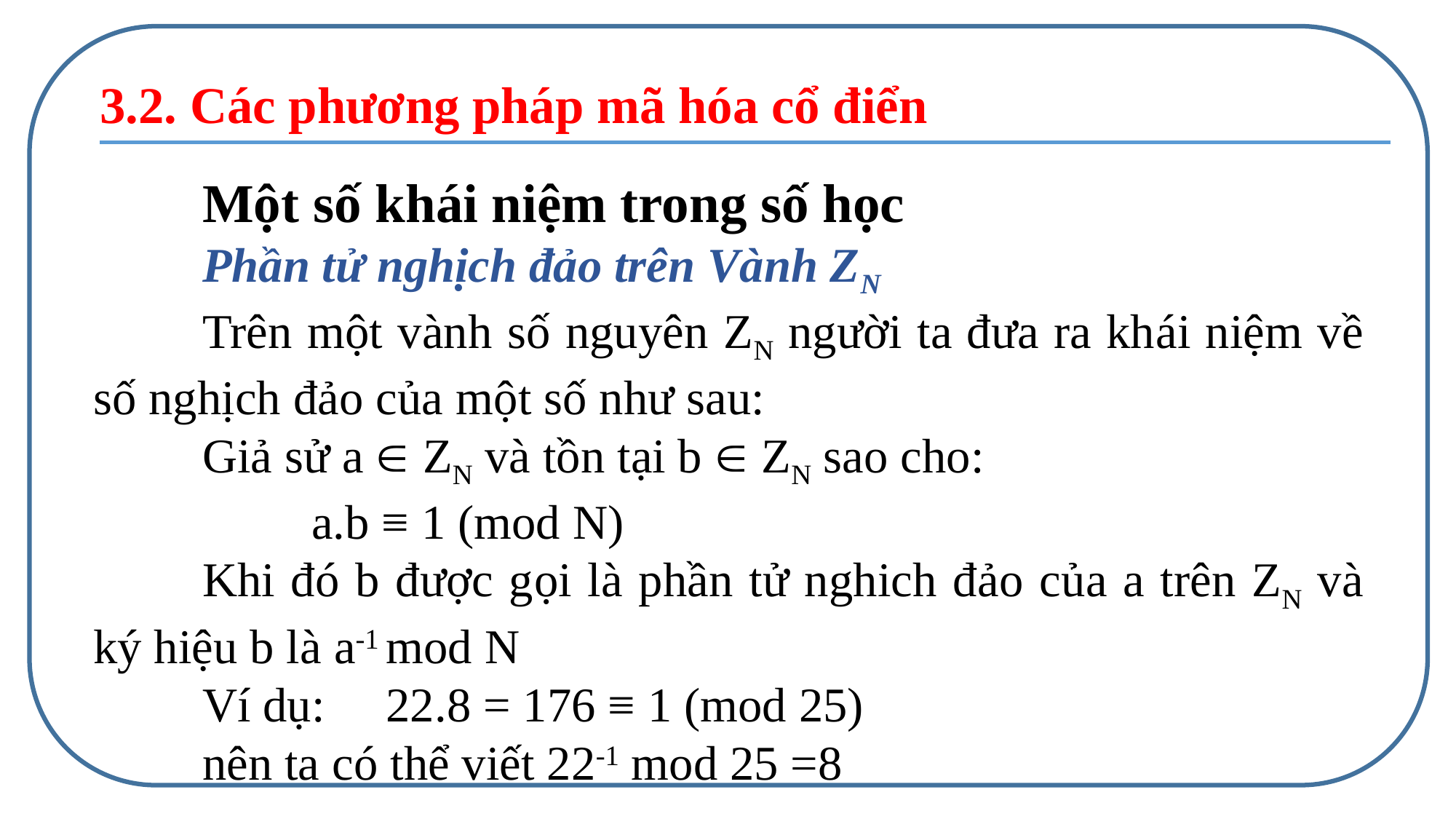

3.2. Các phương pháp mã hóa cổ điển
	Một số khái niệm trong số học
	Phần tử nghịch đảo trên Vành ZN
	Trên một vành số nguyên ZN người ta đưa ra khái niệm về số nghịch đảo của một số như sau:
	Giả sử a ∈ ZN và tồn tại b ∈ ZN sao cho:
		a.b ≡ 1 (mod N)
	Khi đó b được gọi là phần tử nghich đảo của a trên ZN và ký hiệu b là a-1 mod N
	Ví dụ:     22.8 = 176 ≡ 1 (mod 25)
	nên ta có thể viết 22-1 mod 25 =8